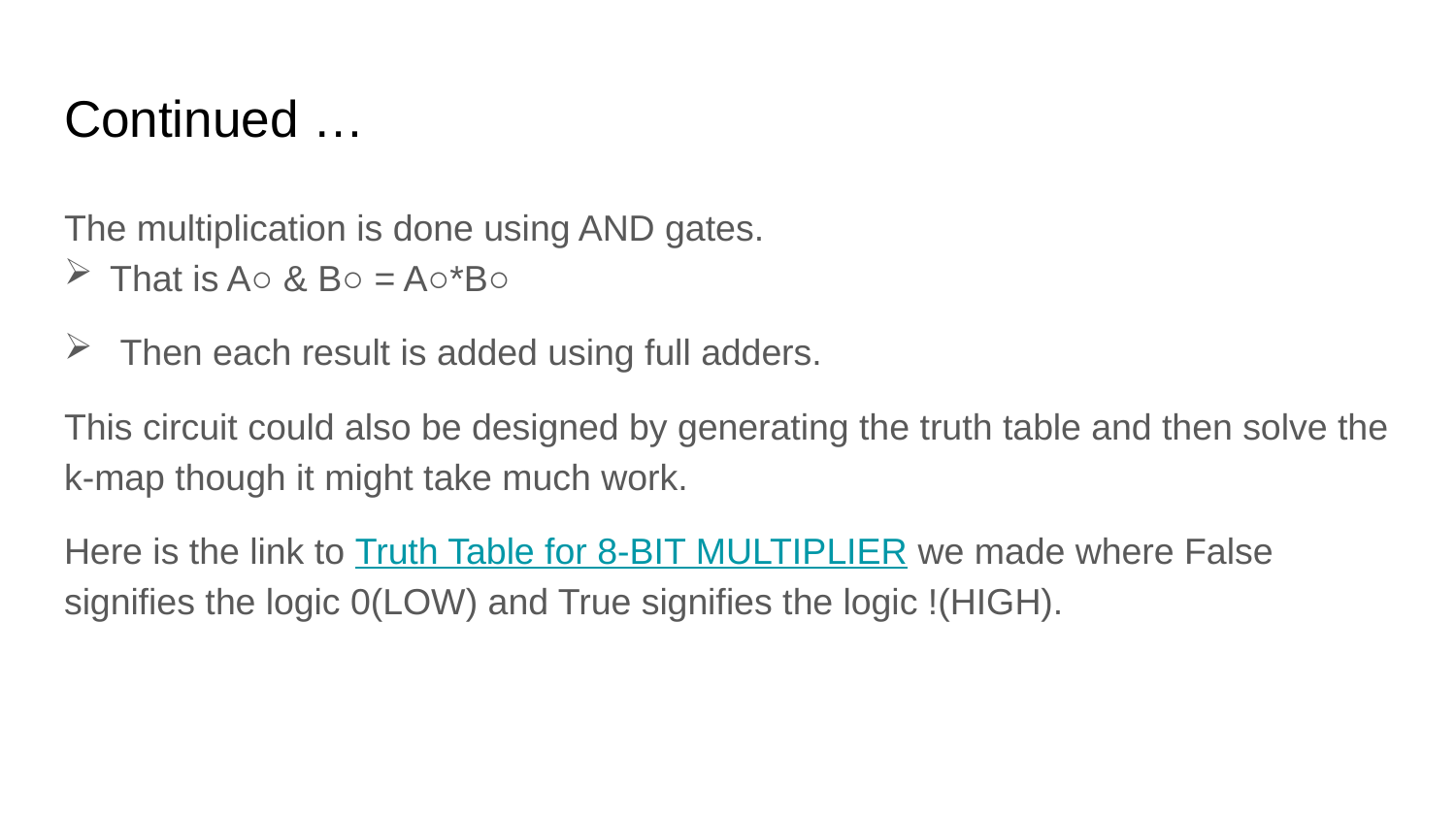

# Continued …
The multiplication is done using AND gates.
That is A○ & B○ = A○*B○
 Then each result is added using full adders.
This circuit could also be designed by generating the truth table and then solve the k-map though it might take much work.
Here is the link to Truth Table for 8-BIT MULTIPLIER we made where False signifies the logic 0(LOW) and True signifies the logic !(HIGH).